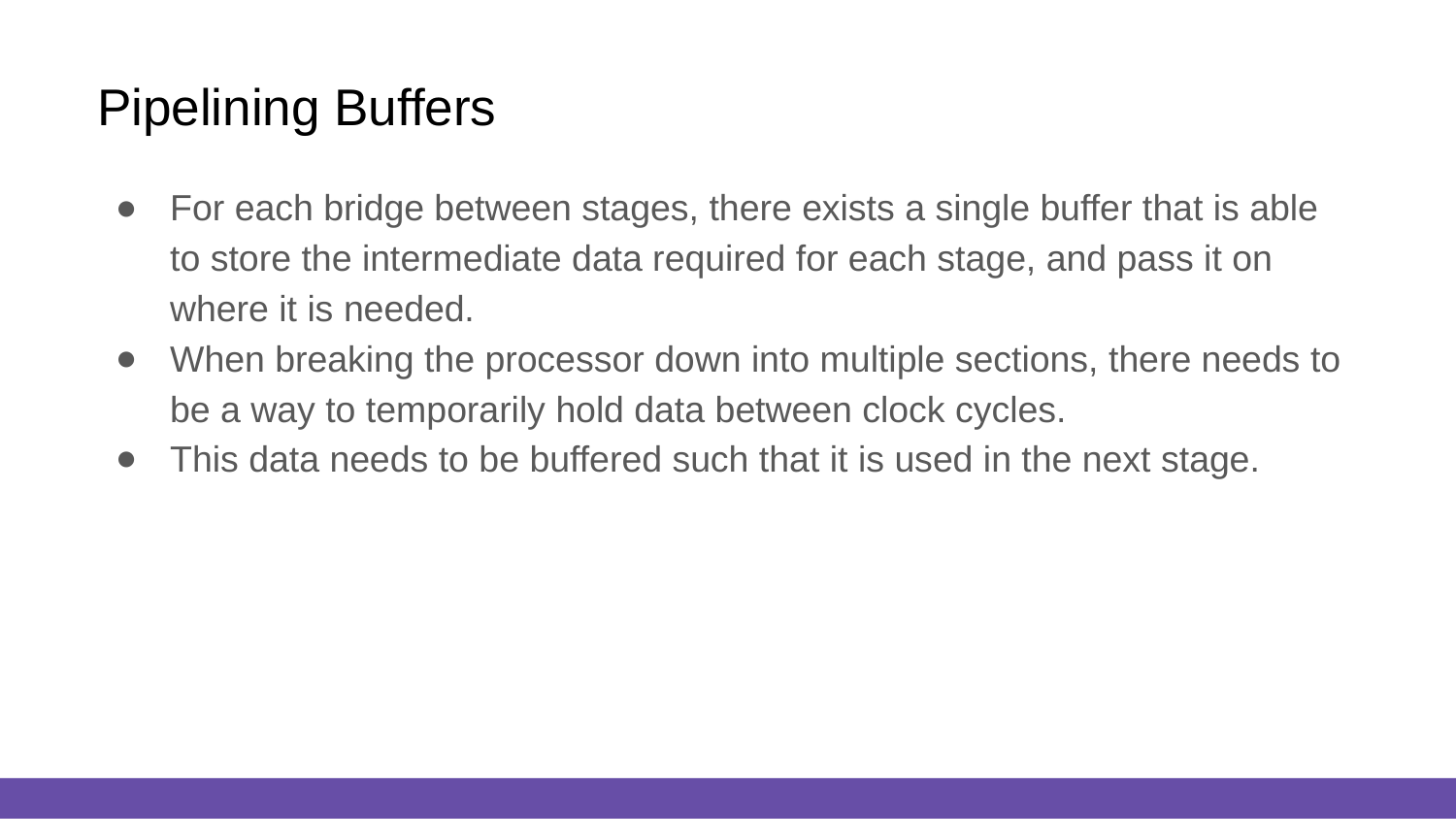

# Pipelining Buffers
For each bridge between stages, there exists a single buffer that is able to store the intermediate data required for each stage, and pass it on where it is needed.
When breaking the processor down into multiple sections, there needs to be a way to temporarily hold data between clock cycles.
This data needs to be buffered such that it is used in the next stage.